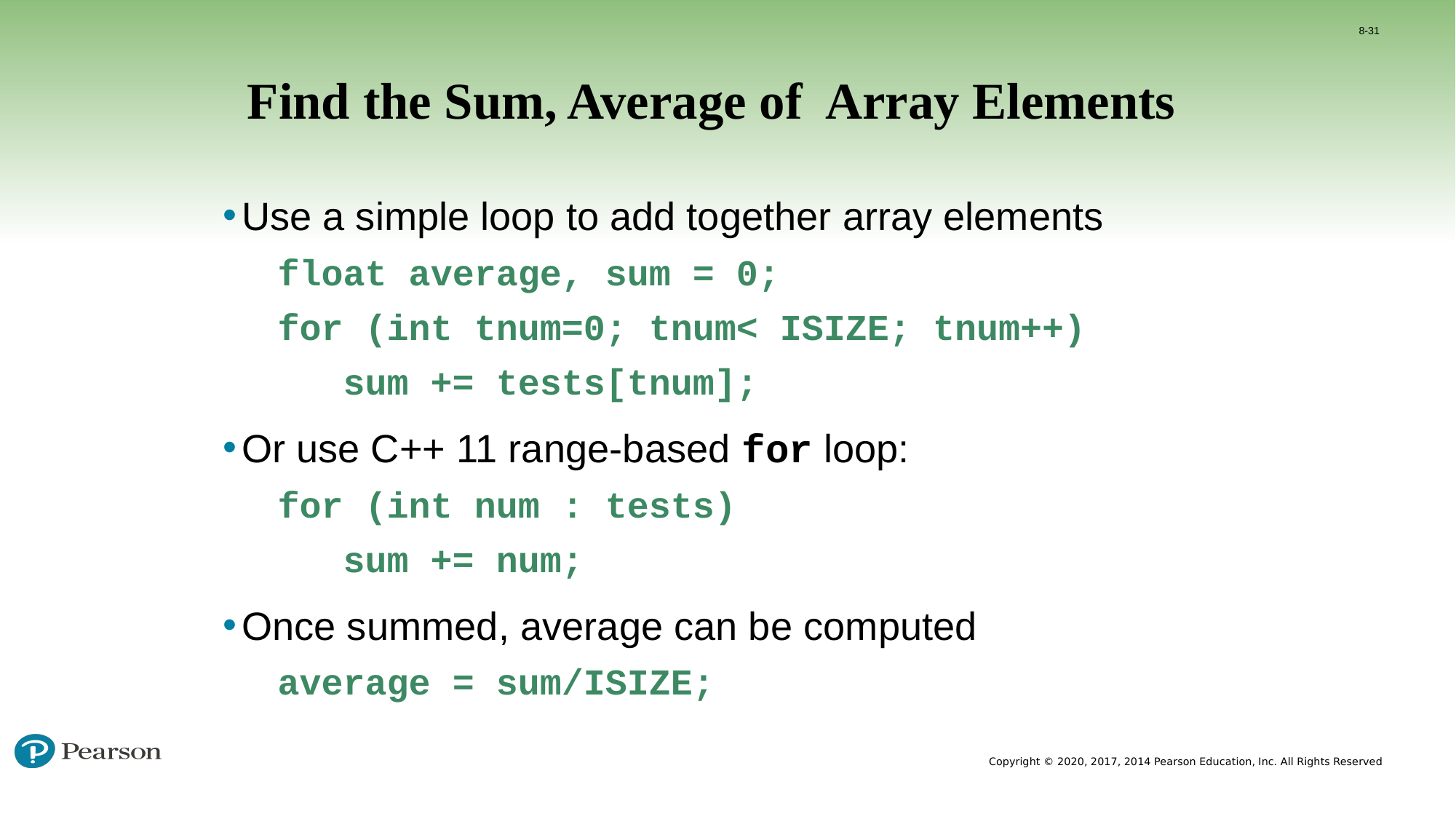

# Find the Sum, Average of  Array Elements
8-31
Use a simple loop to add together array elements
float average, sum = 0;
for (int tnum=0; tnum< ISIZE; tnum++)
   sum += tests[tnum];
Or use C++ 11 range-based for loop:
for (int num : tests)
   sum += num;
Once summed, average can be computed
average = sum/ISIZE;